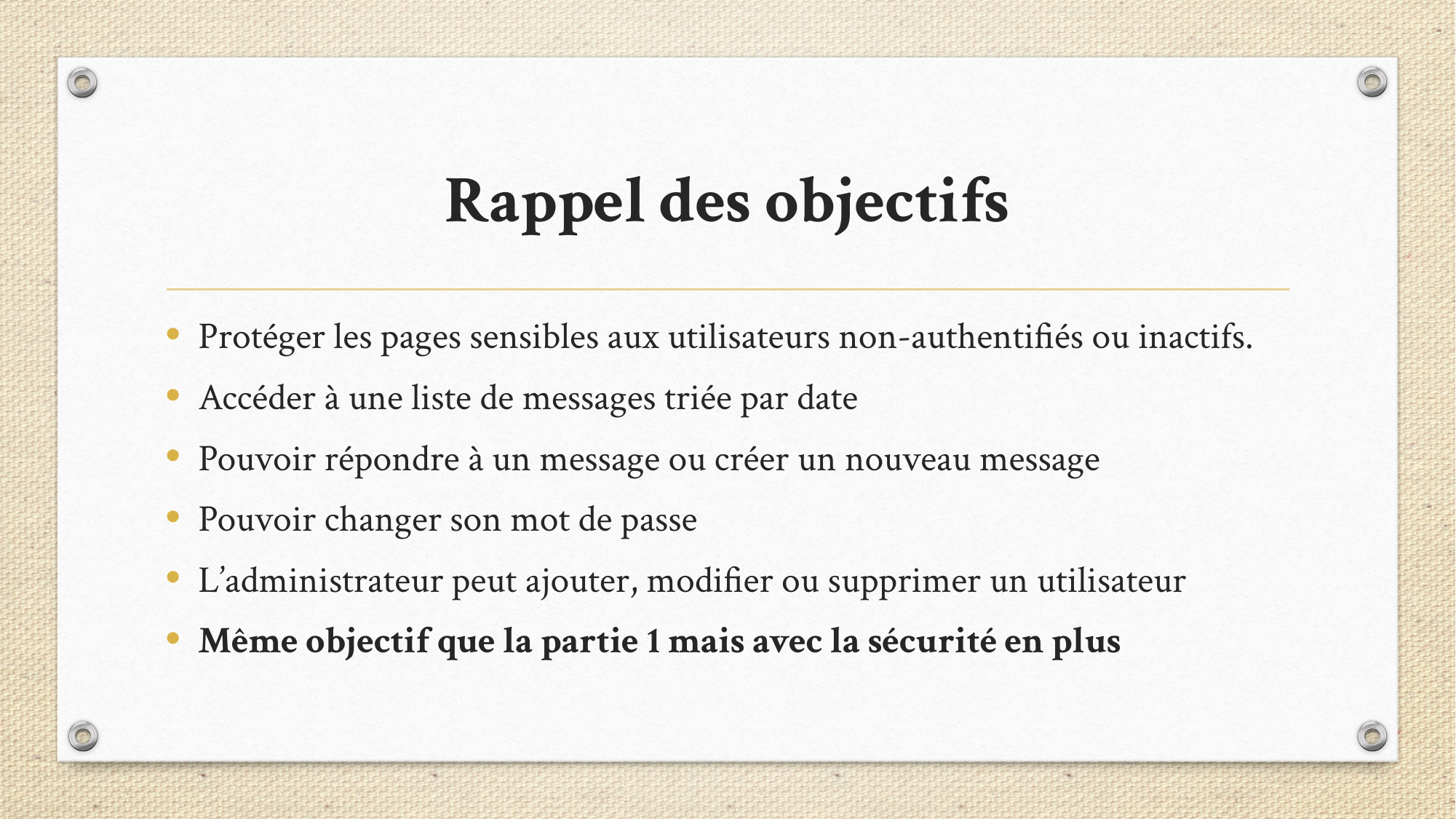

# Rappel des objectifs
Protéger les pages sensibles aux utilisateurs non-authentifiés ou inactifs.
Accéder à une liste de messages triée par date
Pouvoir répondre à un message ou créer un nouveau message
Pouvoir changer son mot de passe
L’administrateur peut ajouter, modifier ou supprimer un utilisateur
Même objectif que la partie 1 mais avec la sécurité en plus